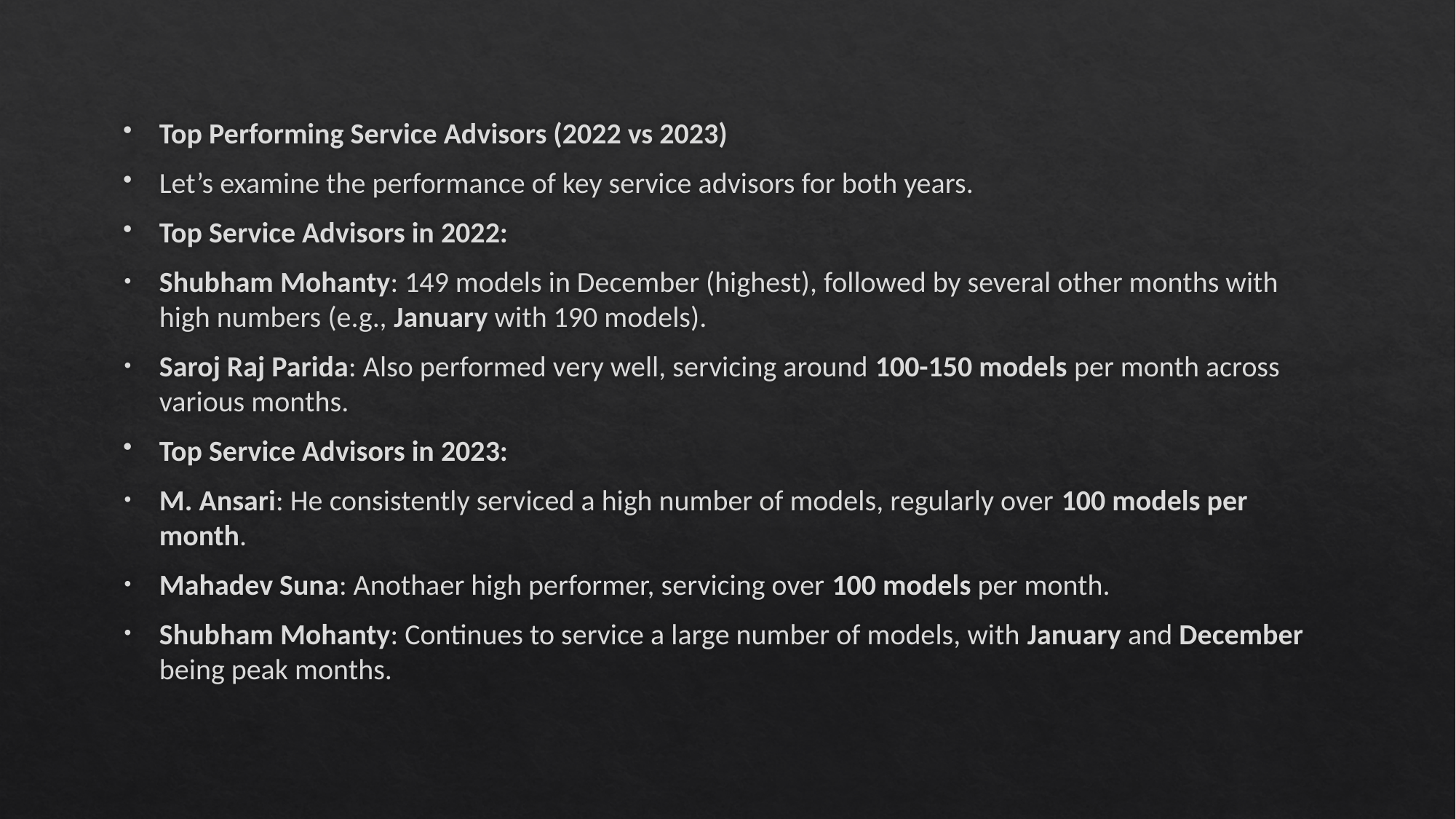

Top Performing Service Advisors (2022 vs 2023)
Let’s examine the performance of key service advisors for both years.
Top Service Advisors in 2022:
Shubham Mohanty: 149 models in December (highest), followed by several other months with high numbers (e.g., January with 190 models).
Saroj Raj Parida: Also performed very well, servicing around 100-150 models per month across various months.
Top Service Advisors in 2023:
M. Ansari: He consistently serviced a high number of models, regularly over 100 models per month.
Mahadev Suna: Anothaer high performer, servicing over 100 models per month.
Shubham Mohanty: Continues to service a large number of models, with January and December being peak months.